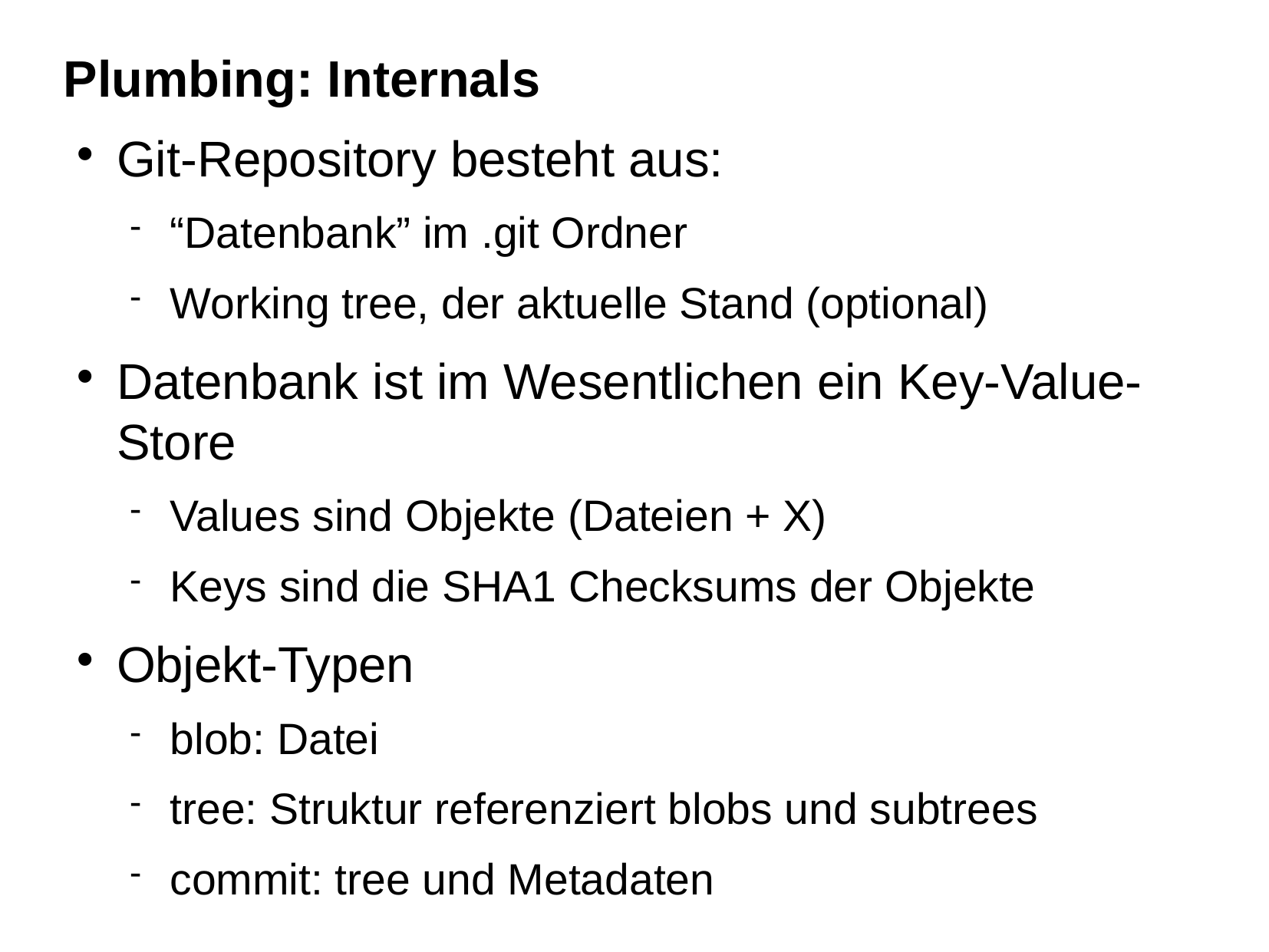

Plumbing: Internals
Git-Repository besteht aus:
“Datenbank” im .git Ordner
Working tree, der aktuelle Stand (optional)
Datenbank ist im Wesentlichen ein Key-Value-Store
Values sind Objekte (Dateien + X)
Keys sind die SHA1 Checksums der Objekte
Objekt-Typen
blob: Datei
tree: Struktur referenziert blobs und subtrees
commit: tree und Metadaten